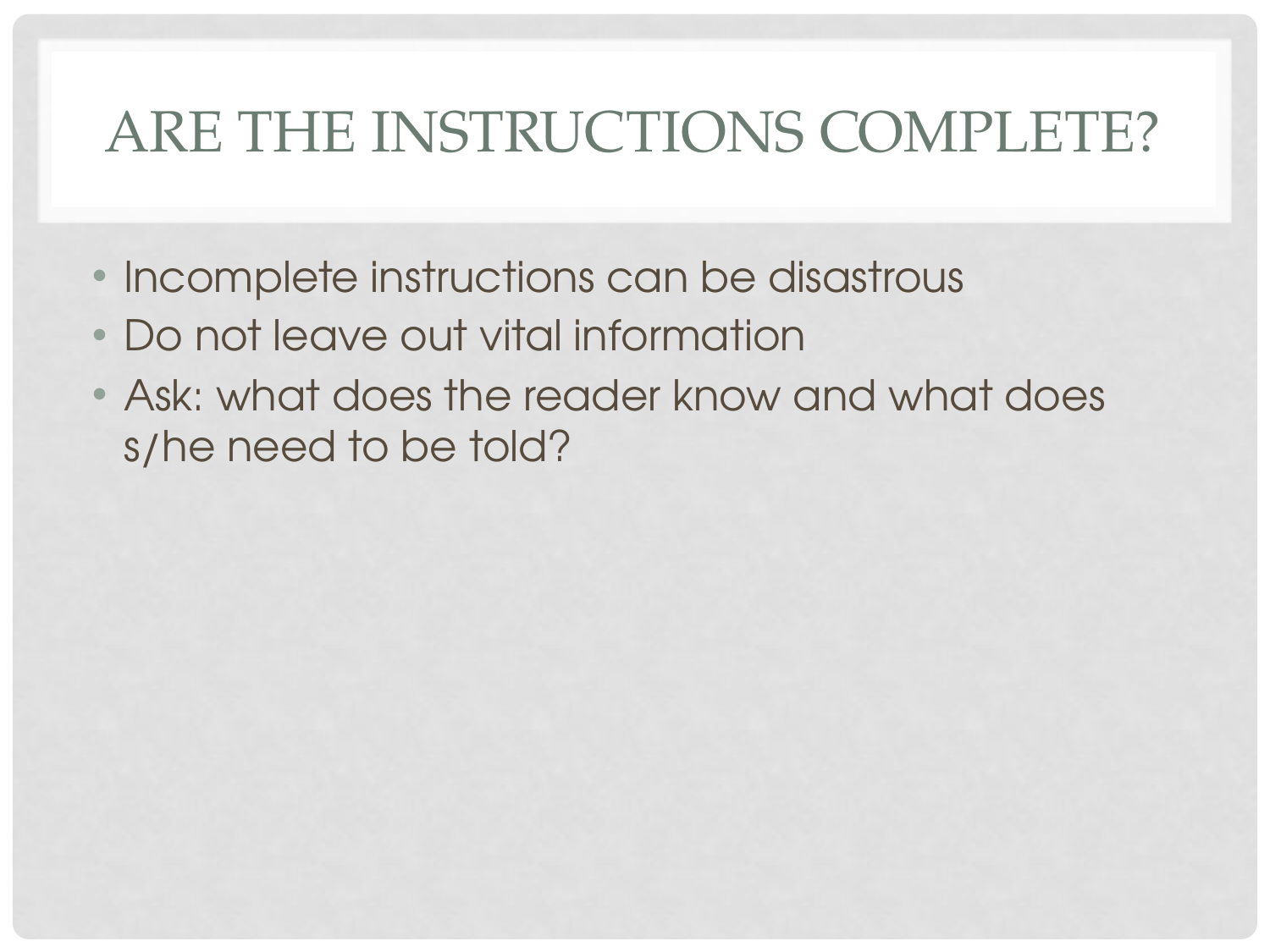

# Are the instructions complete?
Incomplete instructions can be disastrous
Do not leave out vital information
Ask: what does the reader know and what does s/he need to be told?